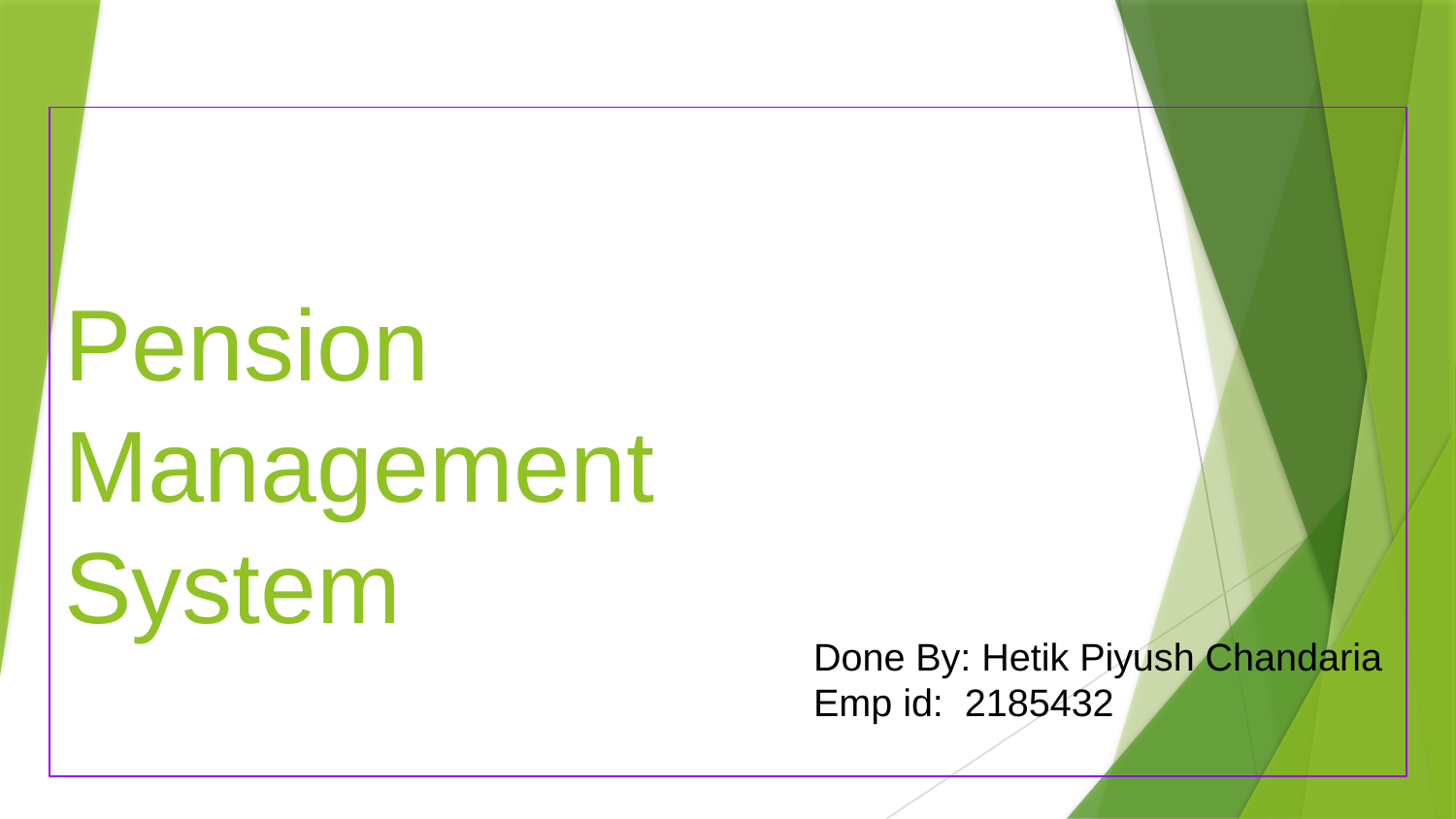

# Pension
Management
System

Done By: Hetik Piyush Chandaria
Emp id:  2185432